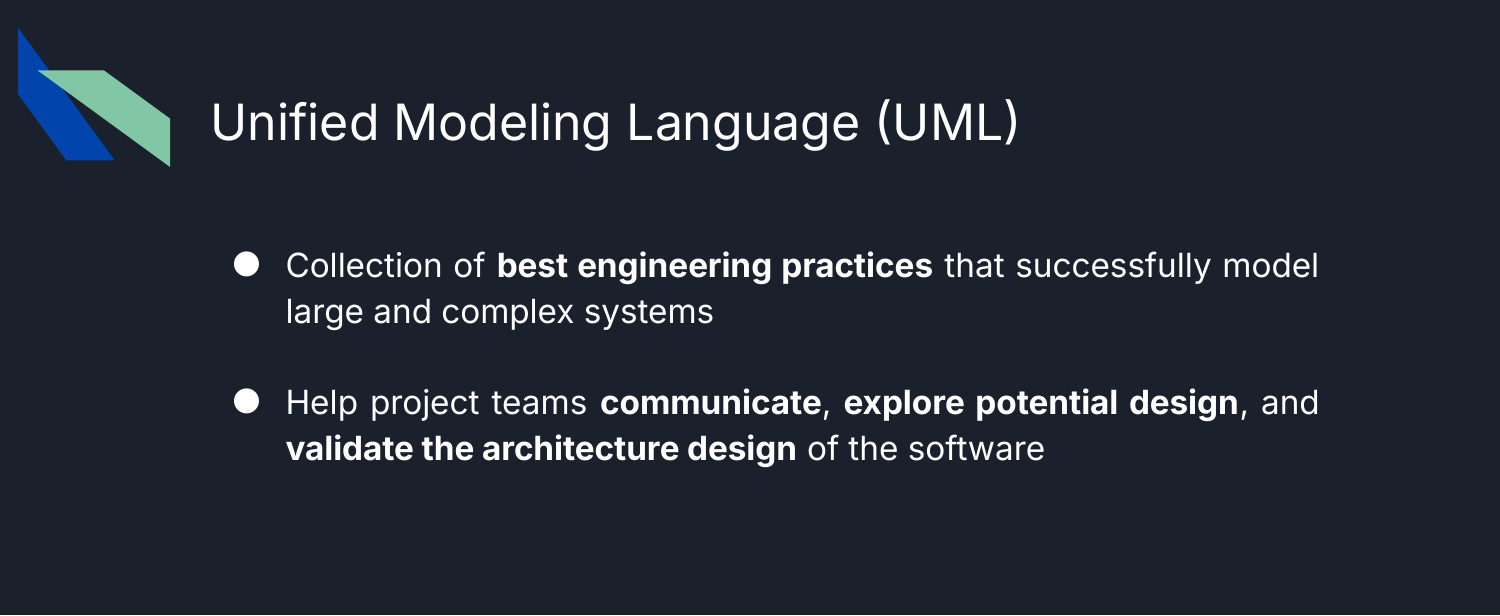

# Unified Modeling Language (UML)

Collection of best engineering practices that successfully model large and complex systems

Help project teams communicate, explore potential design, and validate the architecture design of the software